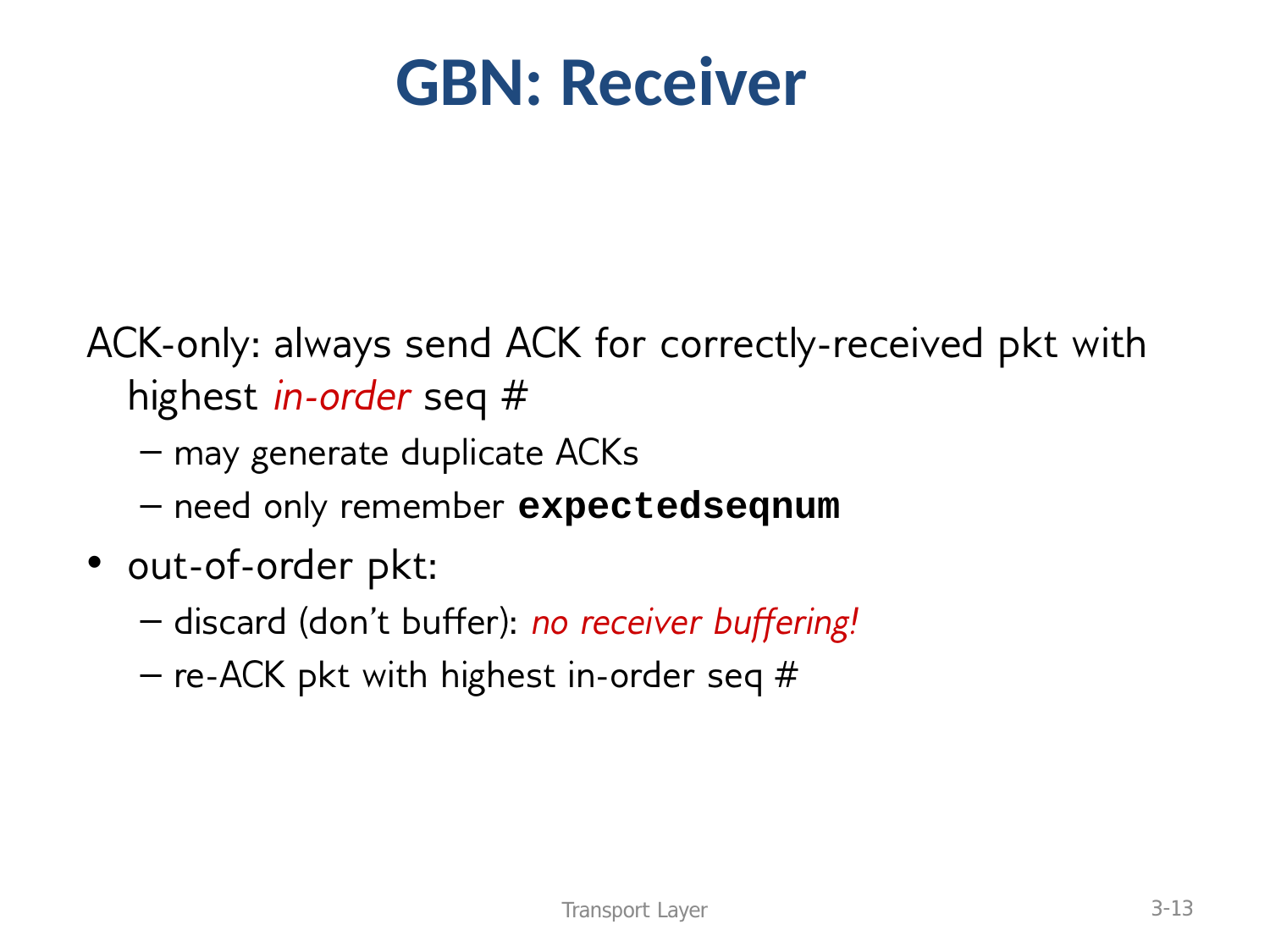

# GBN: Receiver
ACK-only: always send ACK for correctly-received pkt with highest in-order seq #
may generate duplicate ACKs
need only remember expectedseqnum
out-of-order pkt:
discard (don’t buffer): no receiver buffering!
re-ACK pkt with highest in-order seq #
Transport Layer
3-13